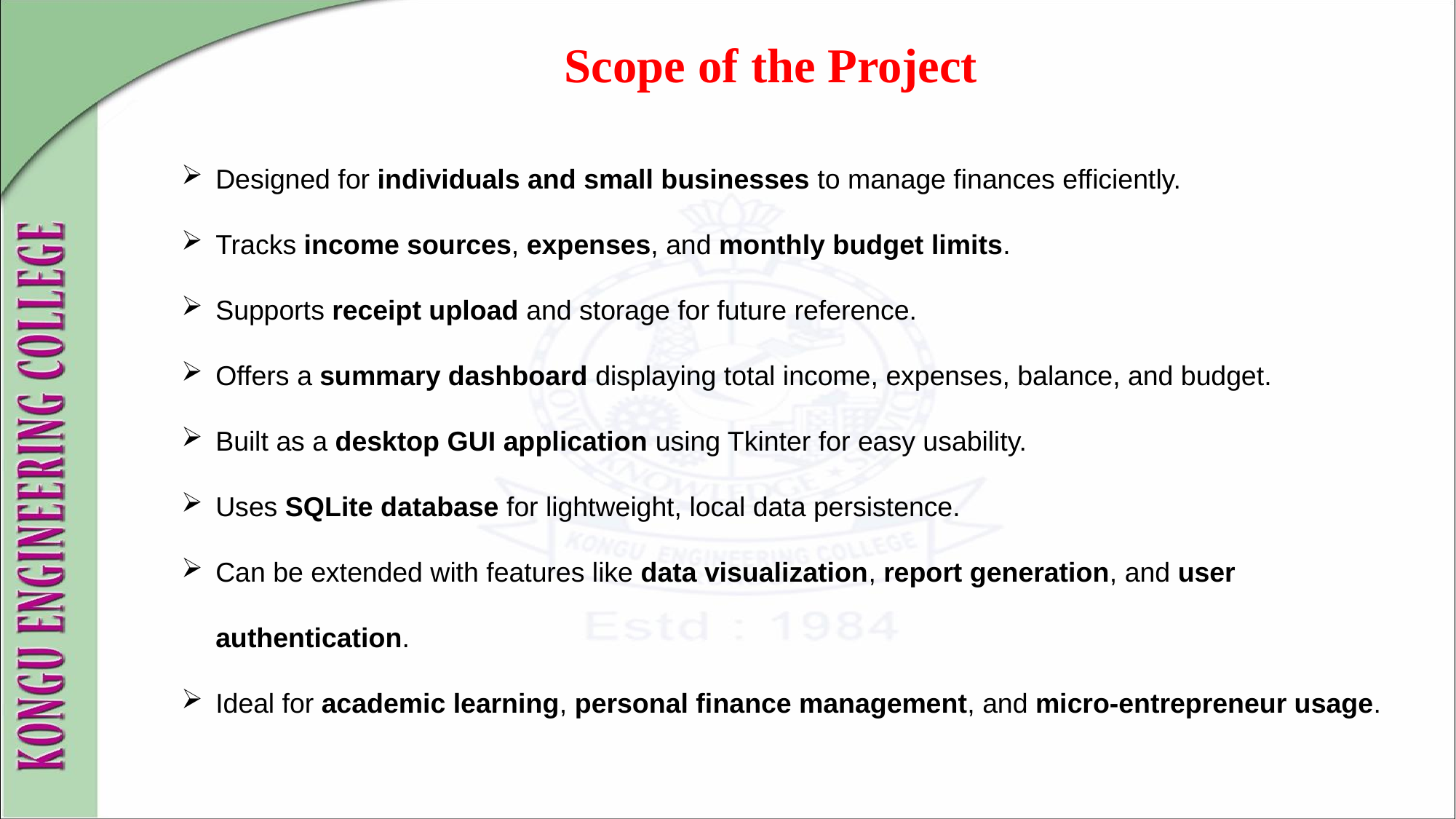

Scope of the Project
Designed for individuals and small businesses to manage finances efficiently.
Tracks income sources, expenses, and monthly budget limits.
Supports receipt upload and storage for future reference.
Offers a summary dashboard displaying total income, expenses, balance, and budget.
Built as a desktop GUI application using Tkinter for easy usability.
Uses SQLite database for lightweight, local data persistence.
Can be extended with features like data visualization, report generation, and user authentication.
Ideal for academic learning, personal finance management, and micro-entrepreneur usage.